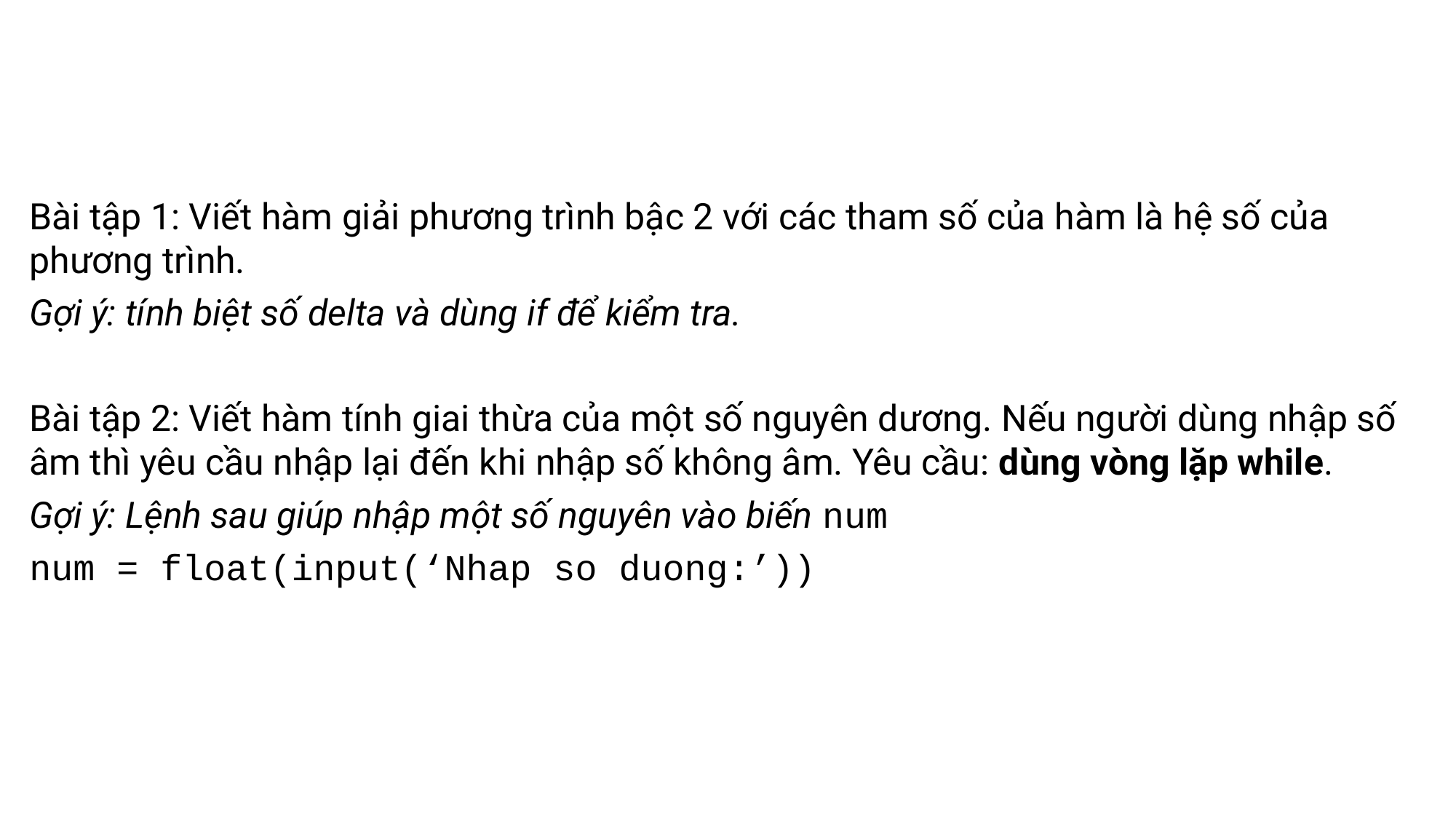

Bài tập 1: Viết hàm giải phương trình bậc 2 với các tham số của hàm là hệ số của phương trình.
Gợi ý: tính biệt số delta và dùng if để kiểm tra.

Bài tập 2: Viết hàm tính giai thừa của một số nguyên dương. Nếu người dùng nhập số âm thì yêu cầu nhập lại đến khi nhập số không âm. Yêu cầu: dùng vòng lặp while.
Gợi ý: Lệnh sau giúp nhập một số nguyên vào biến num
num = float(input(‘Nhap so duong:’))